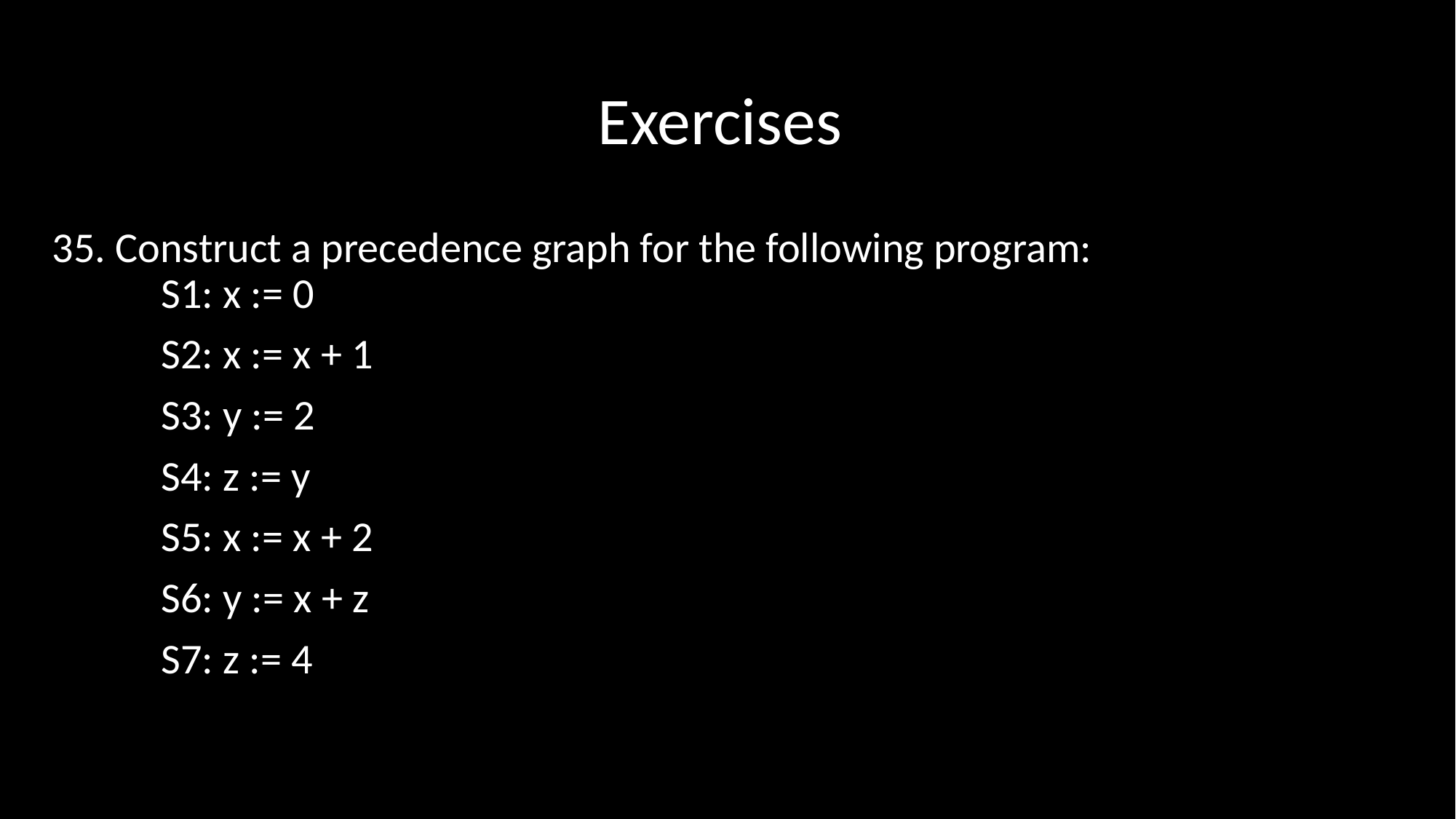

# Exercises
35. Construct a precedence graph for the following program:
	S1: x := 0
	S2: x := x + 1
	S3: y := 2
	S4: z := y
	S5: x := x + 2
	S6: y := x + z
	S7: z := 4